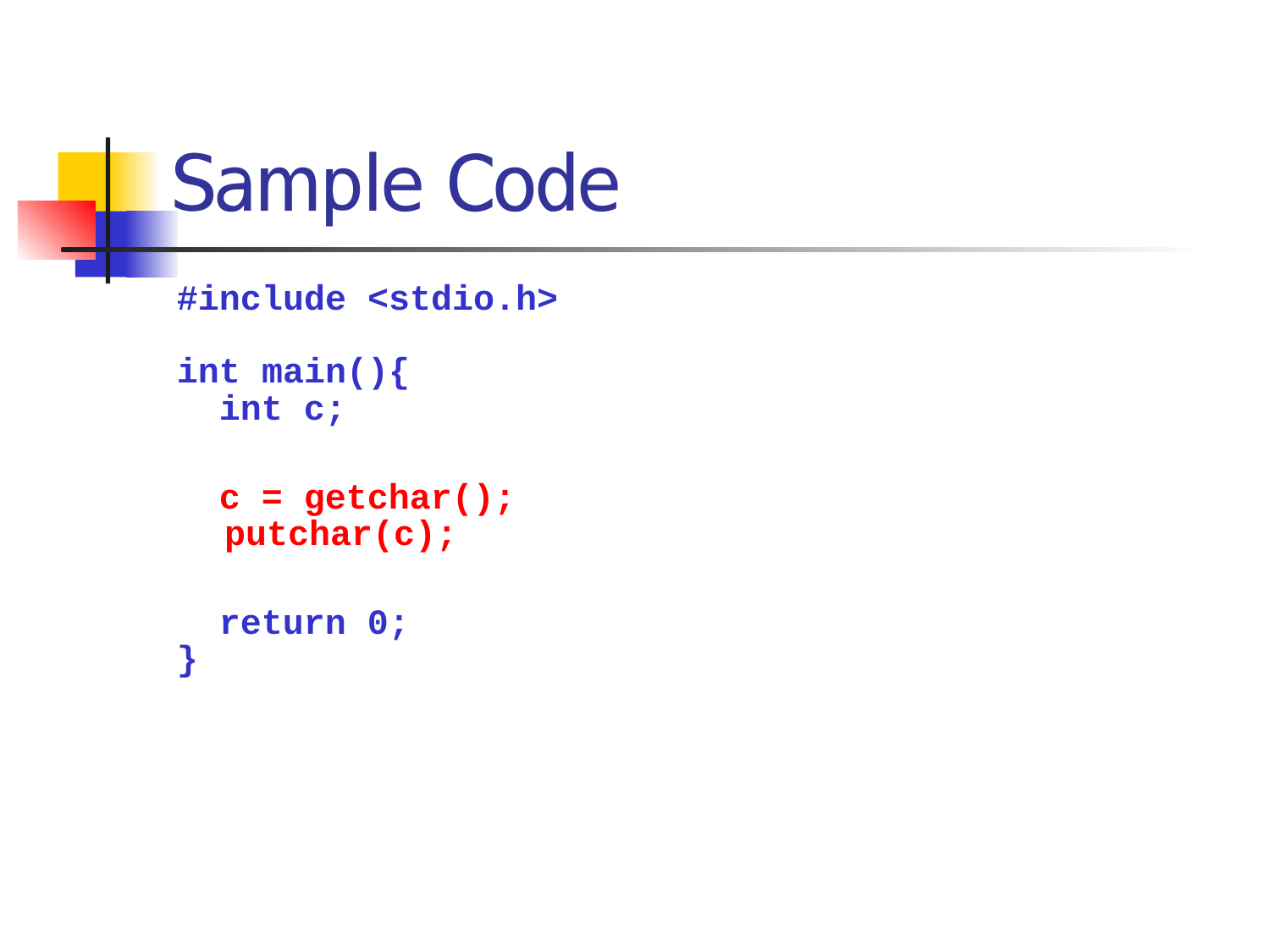

# Sample Code
#include <stdio.h>

int main(){
  int c;

  c = getchar();
	putchar(c);

  return 0;
}